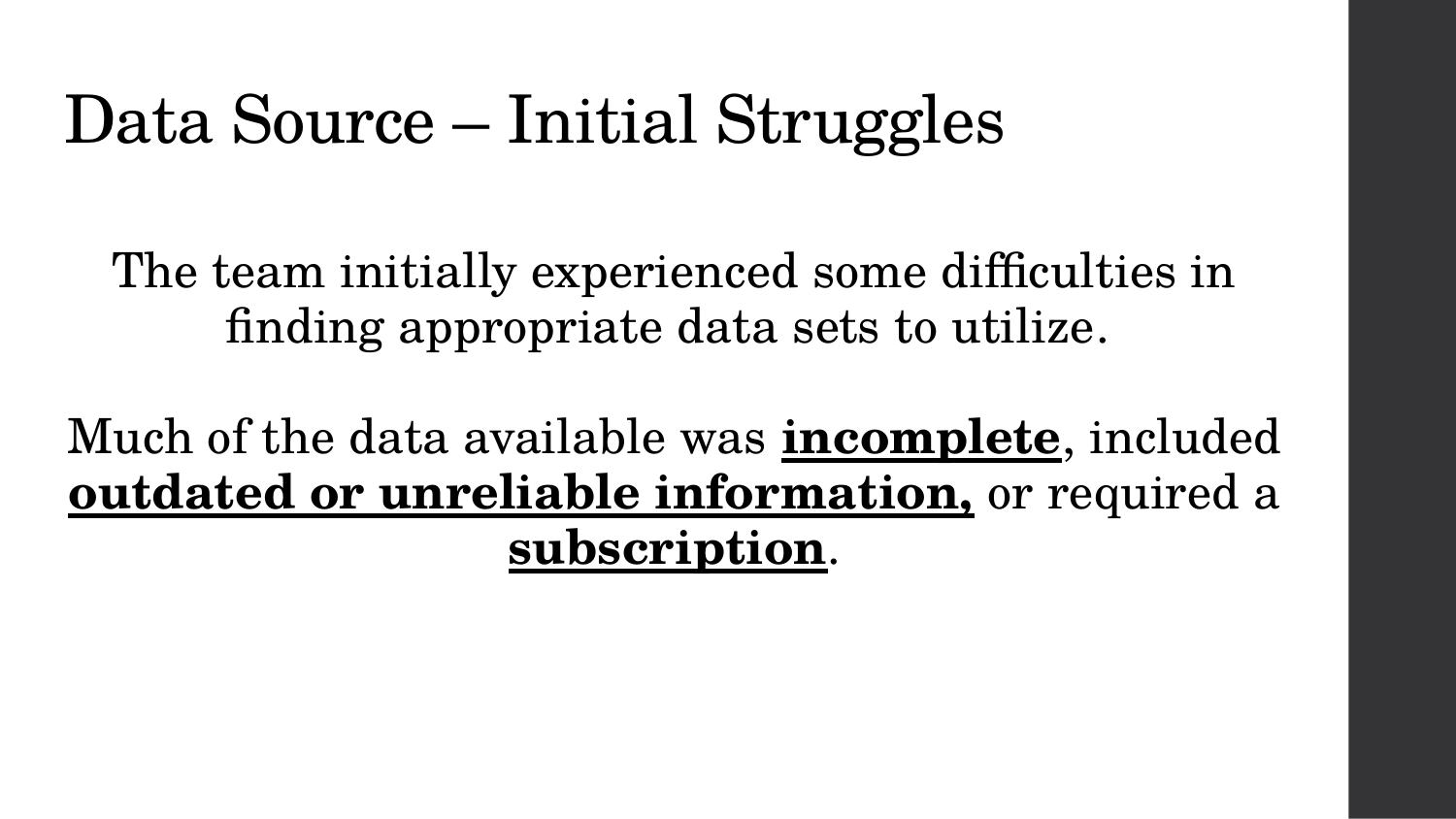

# Data Source – Initial Struggles
The team initially experienced some difficulties in finding appropriate data sets to utilize.

Much of the data available was incomplete, included outdated or unreliable information, or required a subscription.